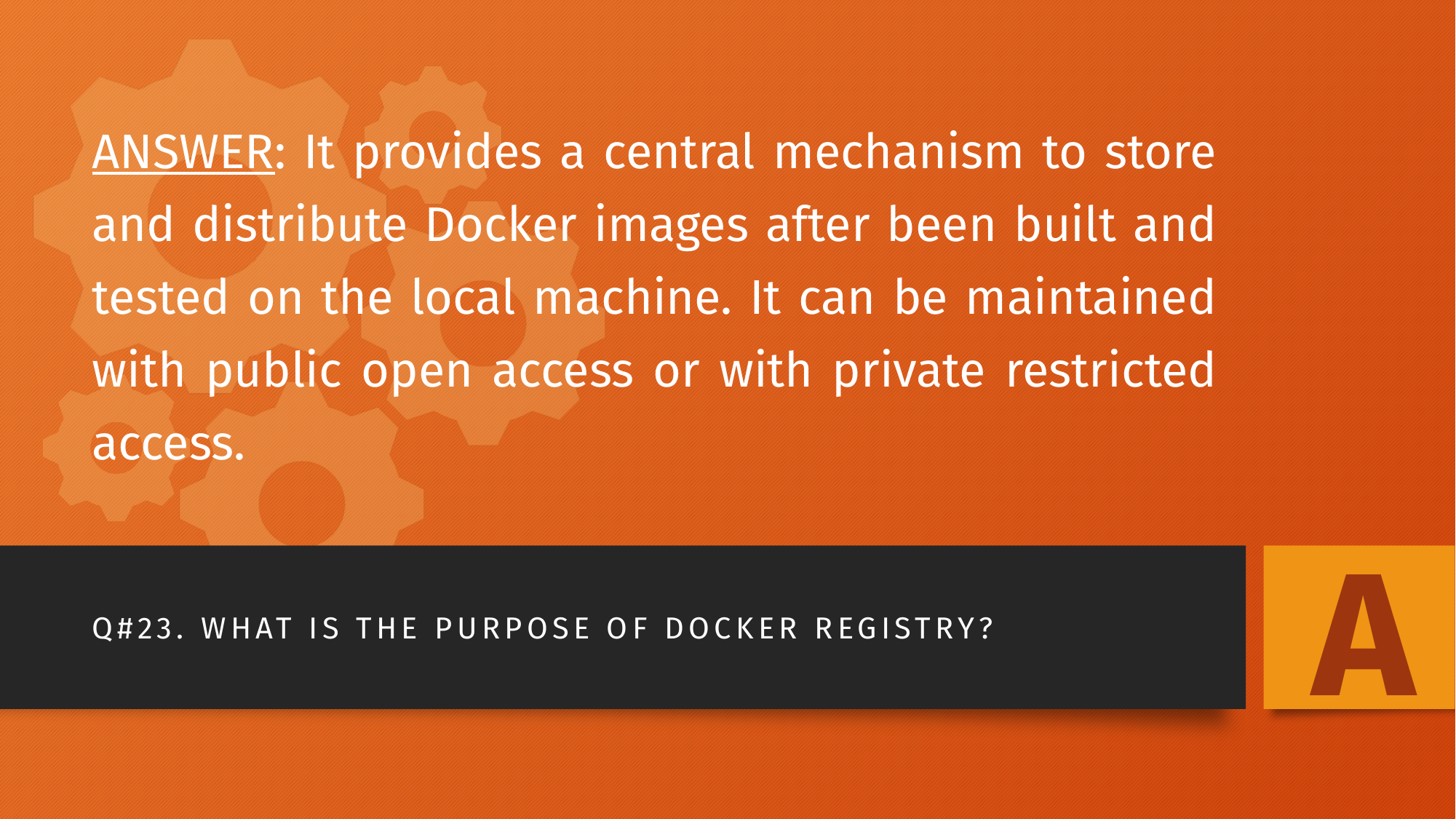

# ANSWER: It provides a central mechanism to store and distribute Docker images after been built and tested on the local machine. It can be maintained with public open access or with private restricted access.
A
Q#23. What is the purpose of Docker registry?